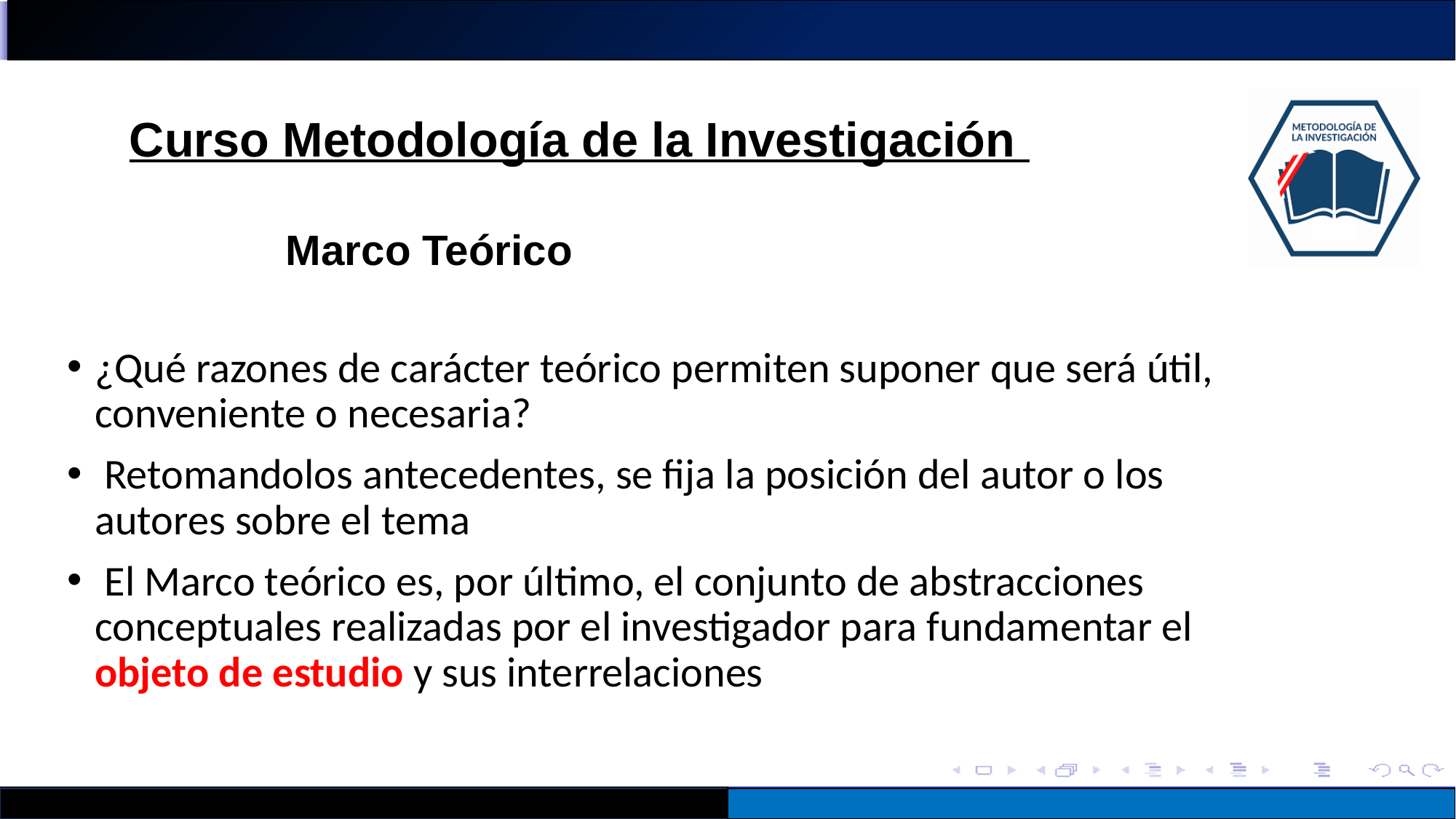

Curso Metodología de la Investigación
Marco Teórico
¿Qué razones de carácter teórico permiten suponer que será útil, conveniente o necesaria?
 Retomandolos antecedentes, se fija la posición del autor o los autores sobre el tema
 El Marco teórico es, por último, el conjunto de abstracciones conceptuales realizadas por el investigador para fundamentar el objeto de estudio y sus interrelaciones